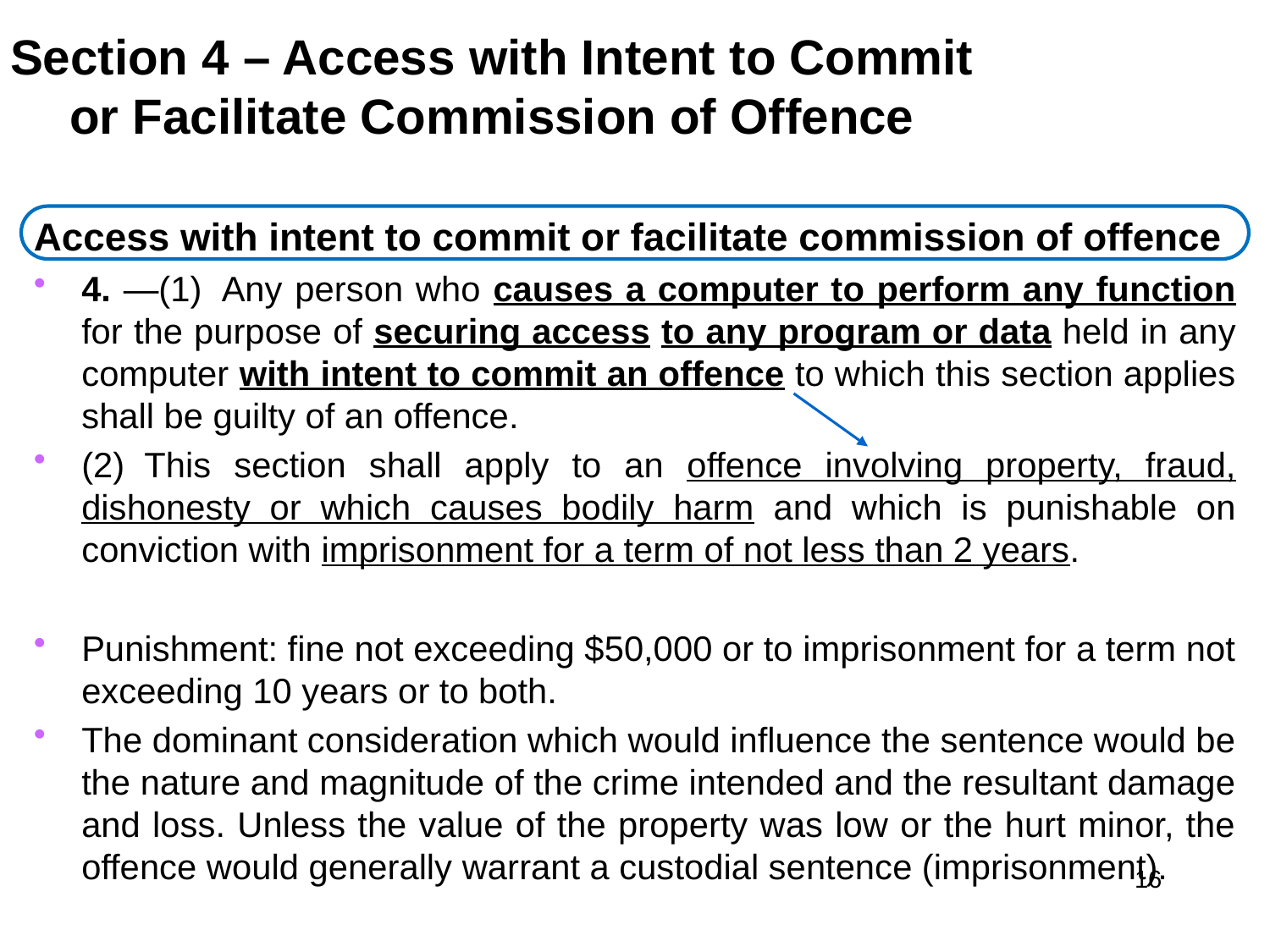

# Section 4 – Access with Intent to Commit or Facilitate Commission of Offence
Access with intent to commit or facilitate commission of offence
4. —(1)  Any person who causes a computer to perform any function for the purpose of securing access to any program or data held in any computer with intent to commit an offence to which this section applies shall be guilty of an offence.
(2)  This section shall apply to an offence involving property, fraud, dishonesty or which causes bodily harm and which is punishable on conviction with imprisonment for a term of not less than 2 years.

Punishment: fine not exceeding $50,000 or to imprisonment for a term not exceeding 10 years or to both.
The dominant consideration which would influence the sentence would be the nature and magnitude of the crime intended and the resultant damage and loss. Unless the value of the property was low or the hurt minor, the offence would generally warrant a custodial sentence (imprisonment).

16